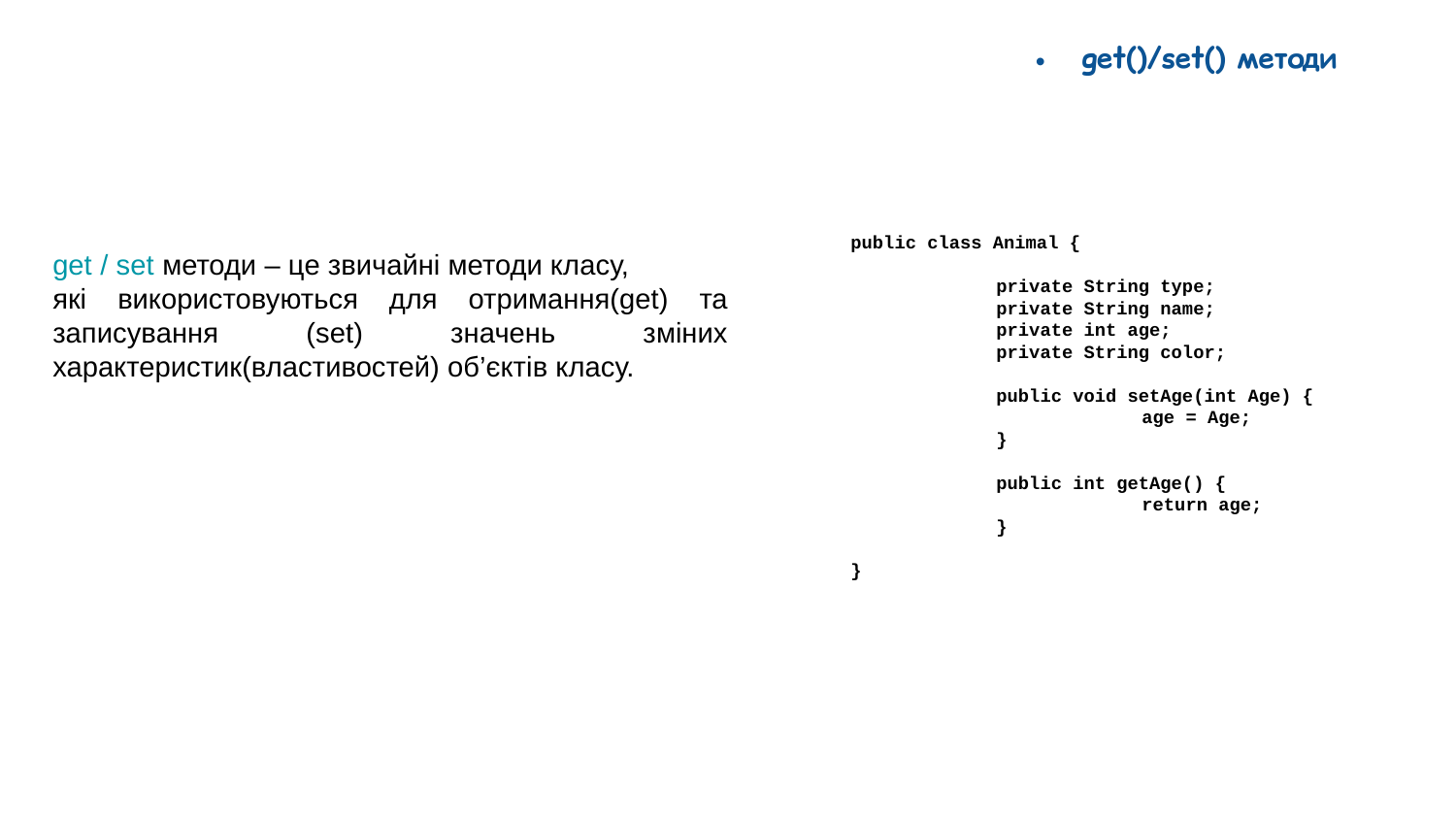

get()/set() методи
public class Animal {

	private String type;
	private String name;
	private int age;
	private String color;

	public void setAge(int Age) {
		age = Age;
	}

	public int getAge() {
		return age;
	}

}
get / set методи – це звичайні методи класу,
які використовуються для отримання(get) та записування (set) значень зміних характеристик(властивостей) об’єктів класу.